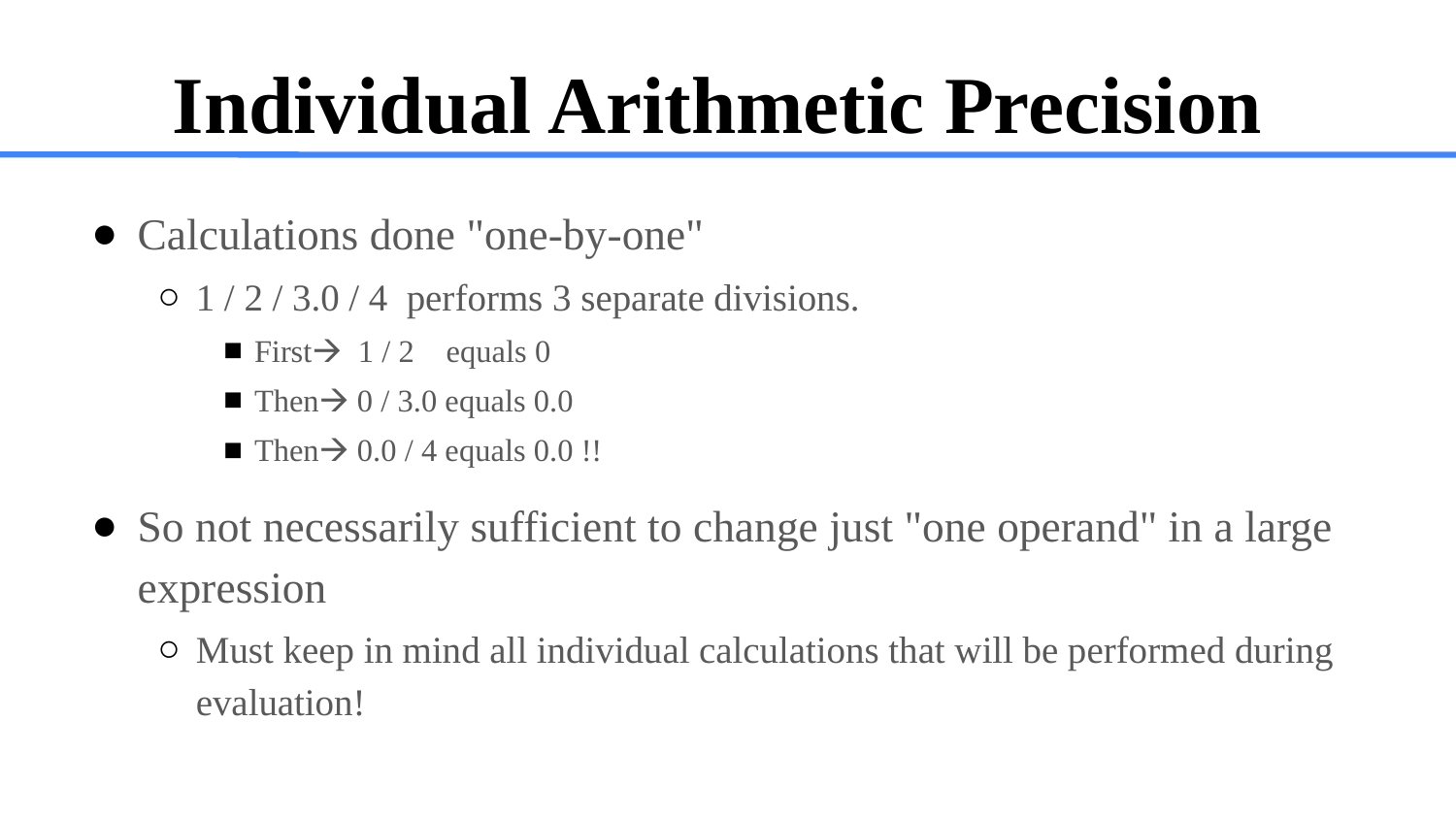

# Individual Arithmetic Precision
Calculations done "one-by-one"
1 / 2 / 3.0 / 4  performs 3 separate divisions.
First🡪  1 / 2    equals 0
Then🡪 0 / 3.0 equals 0.0
Then🡪 0.0 / 4 equals 0.0 !!
So not necessarily sufficient to change just "one operand" in a large expression
Must keep in mind all individual calculations that will be performed during evaluation!